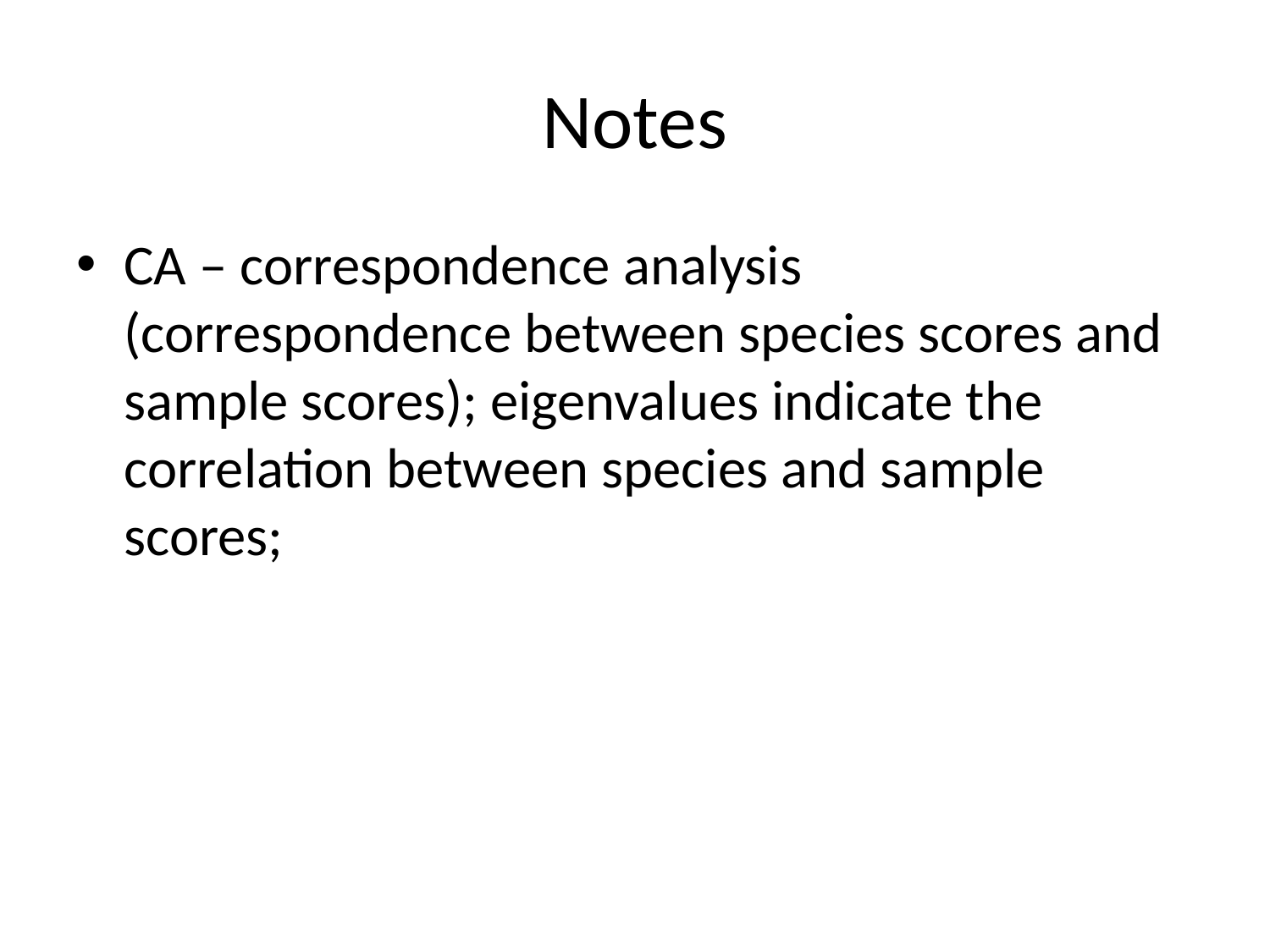

# Notes
CA – correspondence analysis (correspondence between species scores and sample scores); eigenvalues indicate the correlation between species and sample scores;